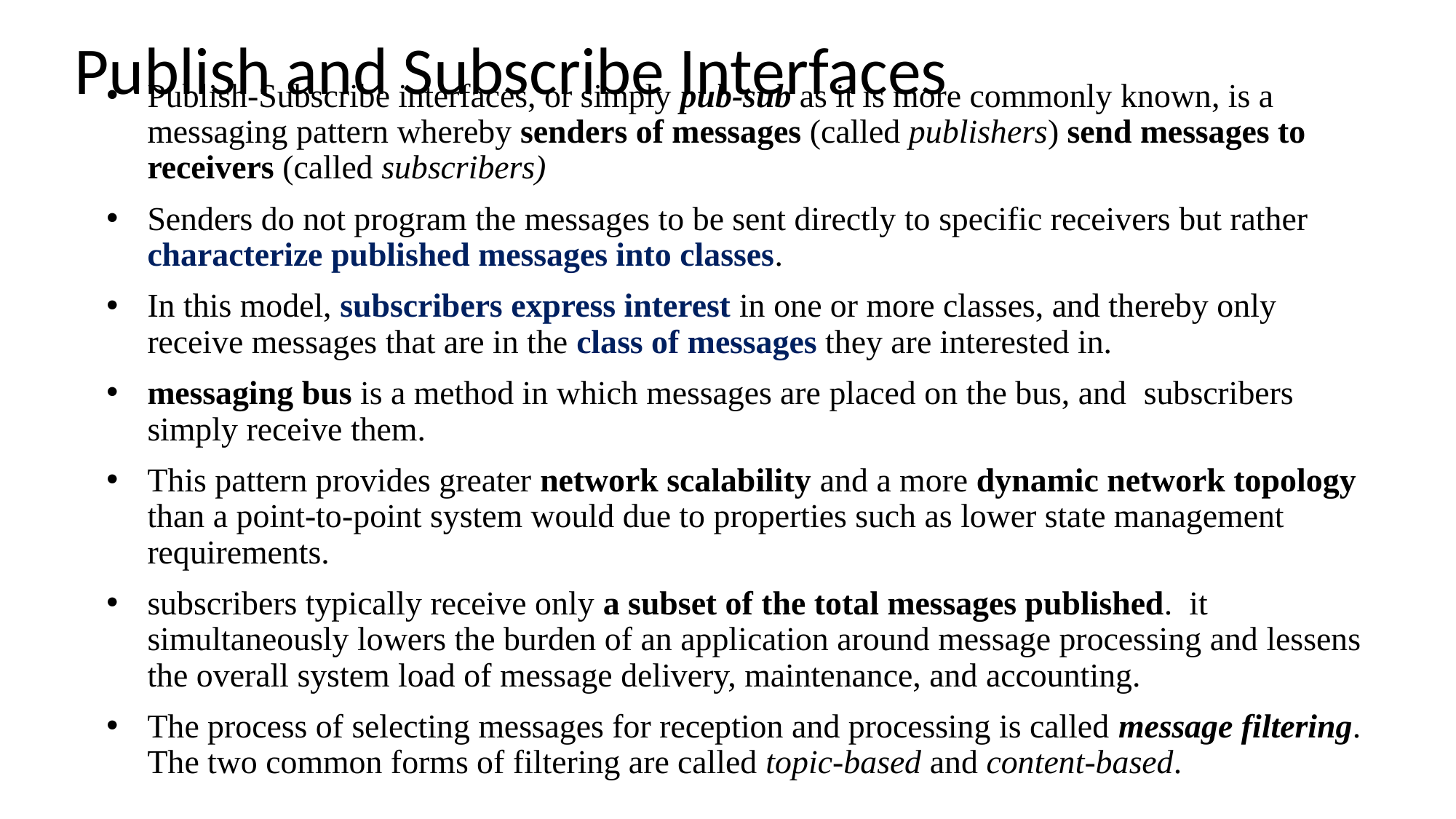

# Publish and Subscribe Interfaces
Publish-Subscribe interfaces, or simply pub-sub as it is more commonly known, is a messaging pattern whereby senders of messages (called publishers) send messages to receivers (called subscribers)
Senders do not program the messages to be sent directly to specific receivers but rather characterize published messages into classes.
In this model, subscribers express interest in one or more classes, and thereby only receive messages that are in the class of messages they are interested in.
messaging bus is a method in which messages are placed on the bus, and  subscribers simply receive them.
This pattern provides greater network scalability and a more dynamic network topology than a point-to-point system would due to properties such as lower state management requirements.
subscribers typically receive only a subset of the total messages published.  it simultaneously lowers the burden of an application around message processing and lessens the overall system load of message delivery, maintenance, and accounting.
The process of selecting messages for reception and processing is called message filtering. The two common forms of filtering are called topic-based and content-based.